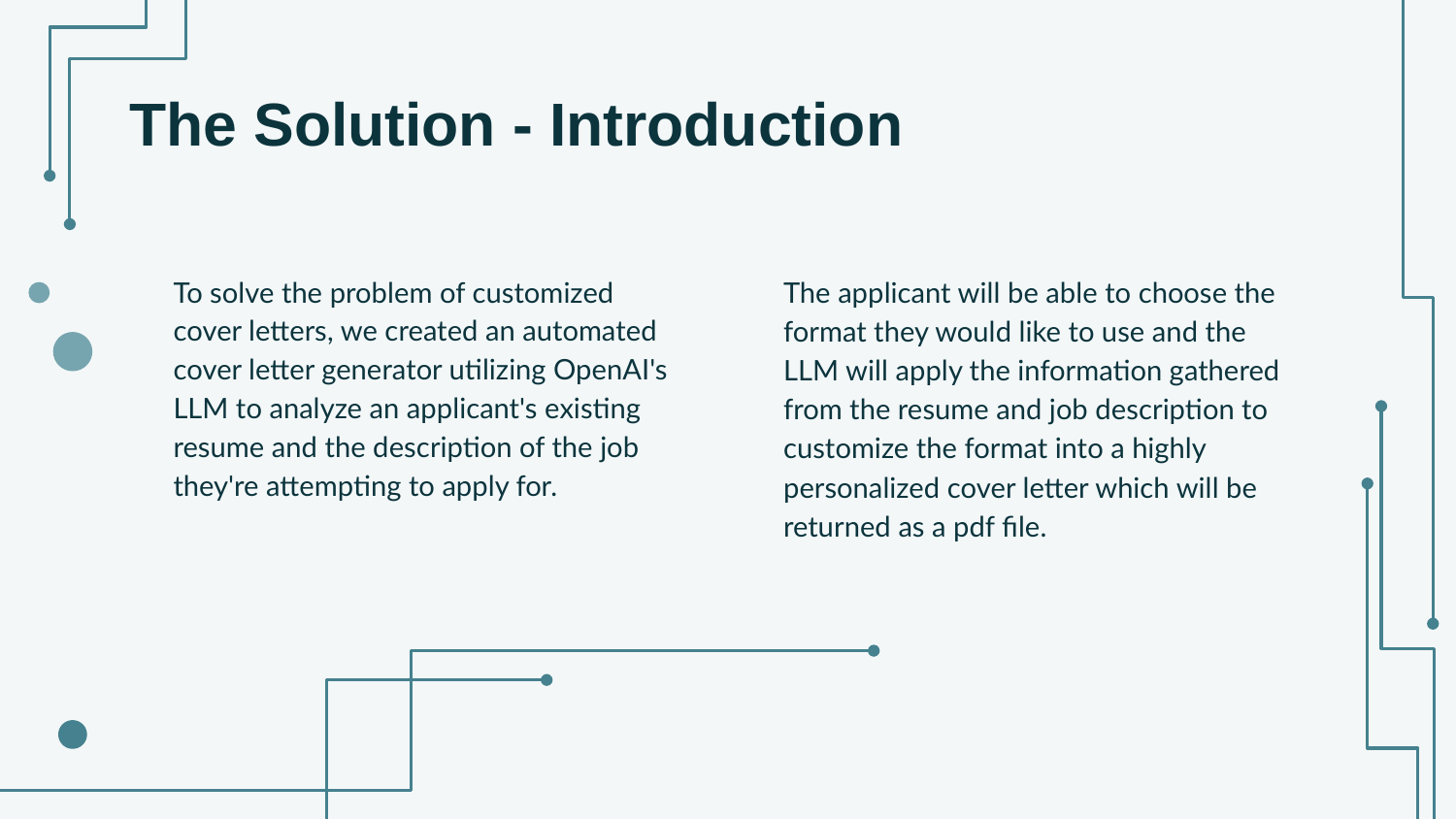

# The Solution - Introduction
To solve the problem of customized cover letters, we created an automated cover letter generator utilizing OpenAI's LLM to analyze an applicant's existing resume and the description of the job they're attempting to apply for.
The applicant will be able to choose the format they would like to use and the LLM will apply the information gathered from the resume and job description to customize the format into a highly personalized cover letter which will be returned as a pdf file.